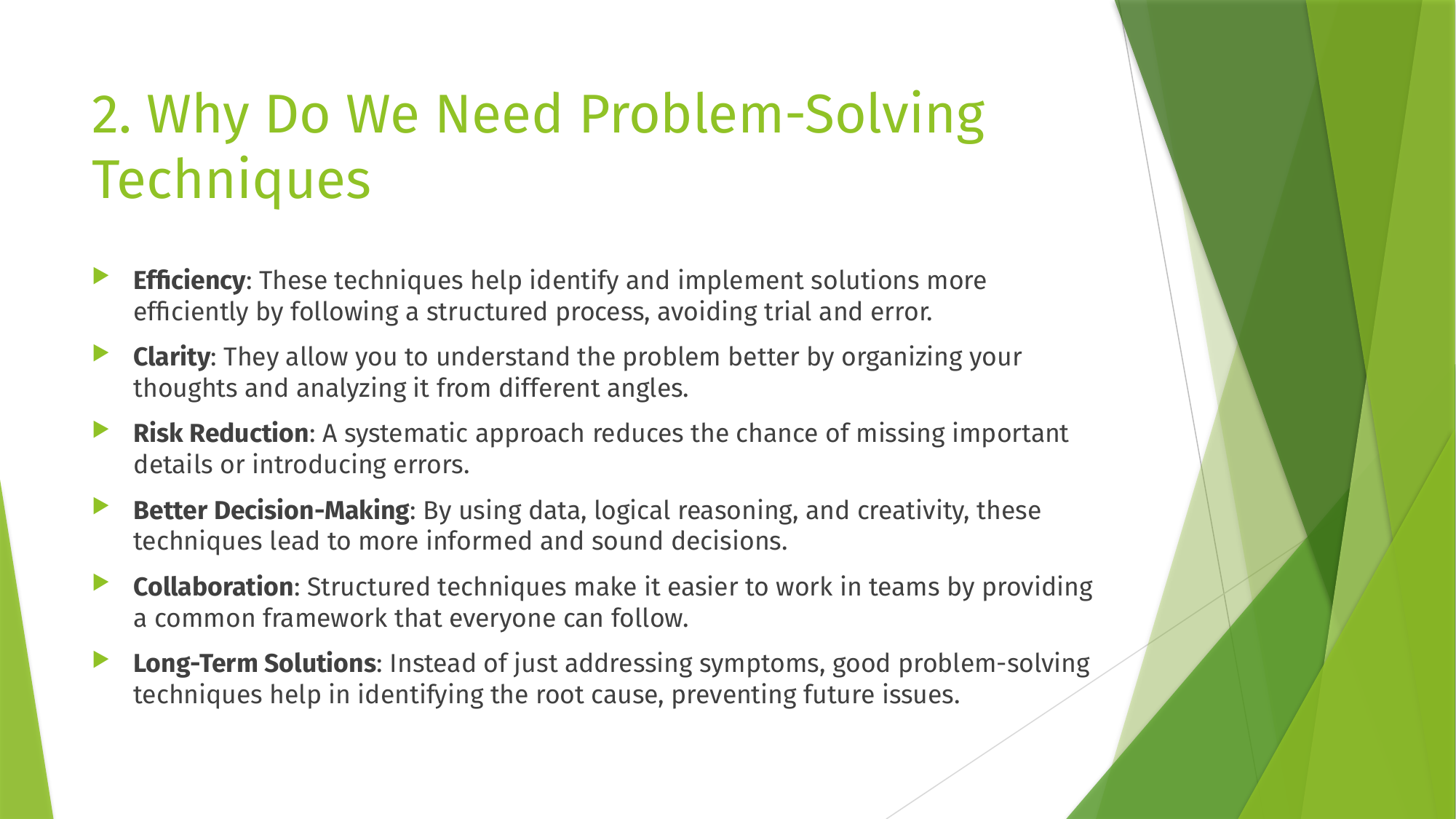

# 2. Why Do We Need Problem-Solving Techniques
Efficiency: These techniques help identify and implement solutions more efficiently by following a structured process, avoiding trial and error.
Clarity: They allow you to understand the problem better by organizing your thoughts and analyzing it from different angles.
Risk Reduction: A systematic approach reduces the chance of missing important details or introducing errors.
Better Decision-Making: By using data, logical reasoning, and creativity, these techniques lead to more informed and sound decisions.
Collaboration: Structured techniques make it easier to work in teams by providing a common framework that everyone can follow.
Long-Term Solutions: Instead of just addressing symptoms, good problem-solving techniques help in identifying the root cause, preventing future issues.